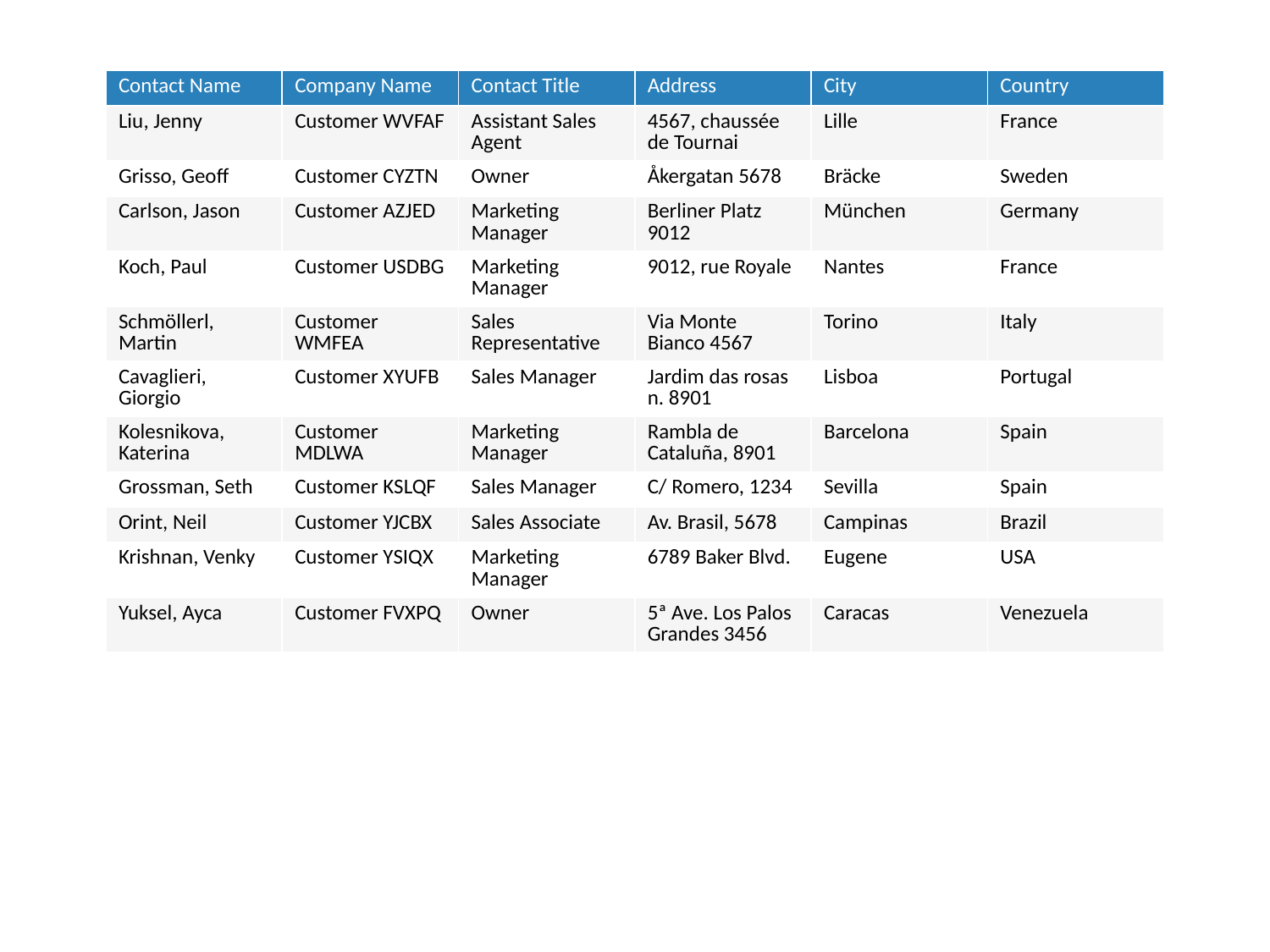

| Contact Name | Company Name | Contact Title | Address | City | Country |
| --- | --- | --- | --- | --- | --- |
| Liu, Jenny | Customer WVFAF | Assistant Sales Agent | 4567, chaussée de Tournai | Lille | France |
| Grisso, Geoff | Customer CYZTN | Owner | Åkergatan 5678 | Bräcke | Sweden |
| Carlson, Jason | Customer AZJED | Marketing Manager | Berliner Platz 9012 | München | Germany |
| Koch, Paul | Customer USDBG | Marketing Manager | 9012, rue Royale | Nantes | France |
| Schmöllerl, Martin | Customer WMFEA | Sales Representative | Via Monte Bianco 4567 | Torino | Italy |
| Cavaglieri, Giorgio | Customer XYUFB | Sales Manager | Jardim das rosas n. 8901 | Lisboa | Portugal |
| Kolesnikova, Katerina | Customer MDLWA | Marketing Manager | Rambla de Cataluña, 8901 | Barcelona | Spain |
| Grossman, Seth | Customer KSLQF | Sales Manager | C/ Romero, 1234 | Sevilla | Spain |
| Orint, Neil | Customer YJCBX | Sales Associate | Av. Brasil, 5678 | Campinas | Brazil |
| Krishnan, Venky | Customer YSIQX | Marketing Manager | 6789 Baker Blvd. | Eugene | USA |
| Yuksel, Ayca | Customer FVXPQ | Owner | 5ª Ave. Los Palos Grandes 3456 | Caracas | Venezuela |